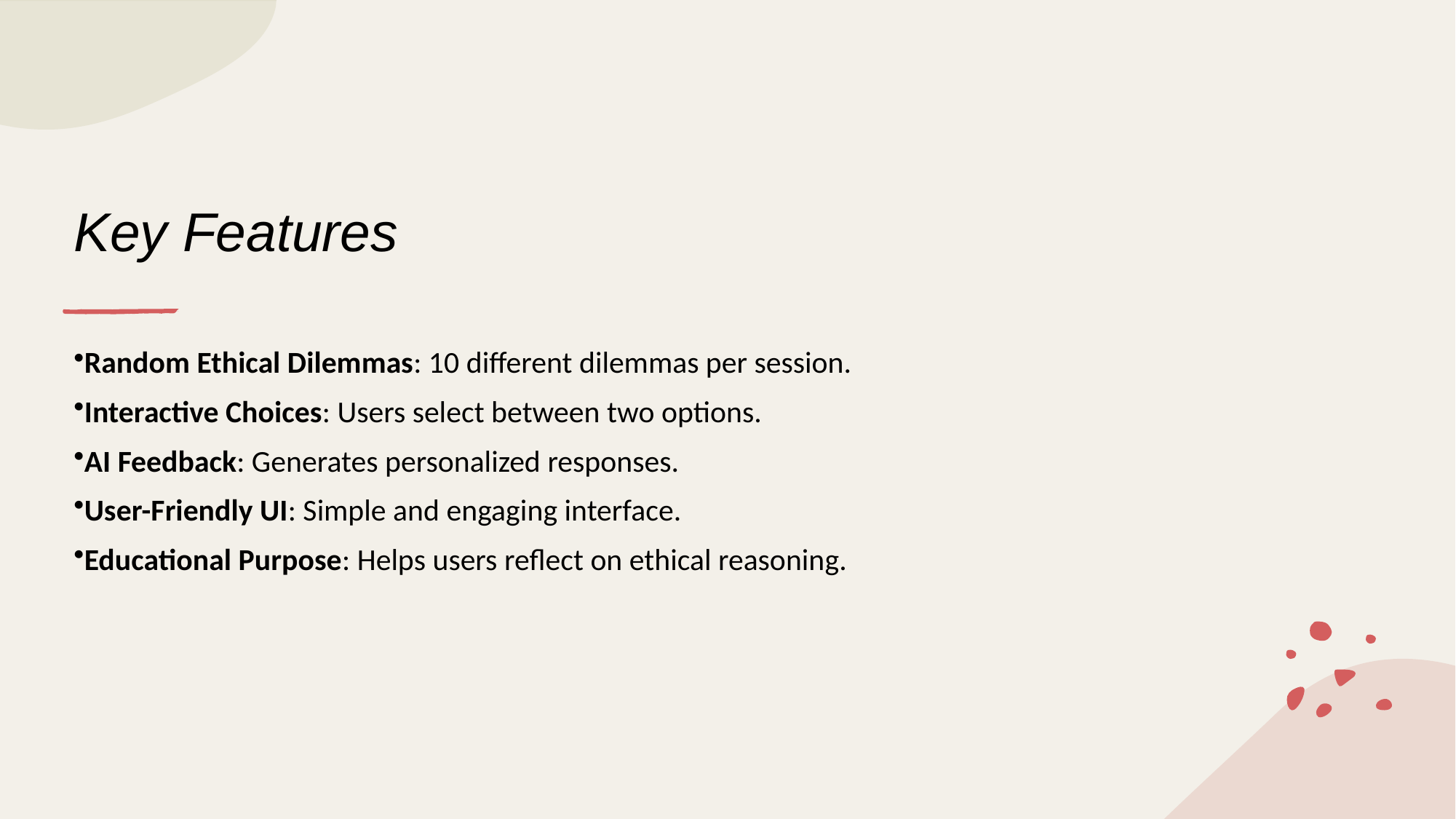

# Key Features

Random Ethical Dilemmas: 10 different dilemmas per session.
Interactive Choices: Users select between two options.
AI Feedback: Generates personalized responses.
User-Friendly UI: Simple and engaging interface.
Educational Purpose: Helps users reflect on ethical reasoning.